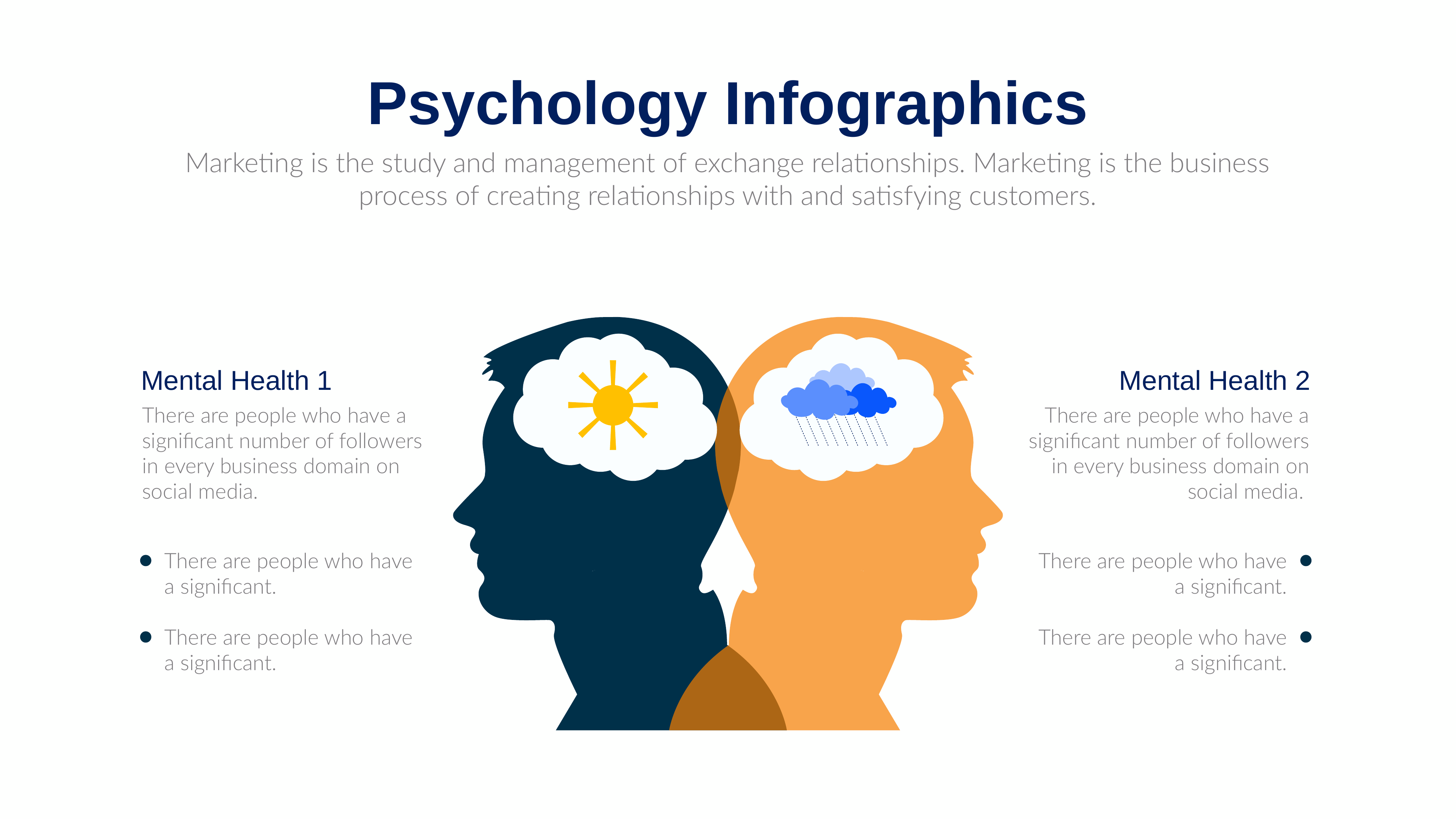

Psychology Infographics
Marketing is the study and management of exchange relationships. Marketing is the business process of creating relationships with and satisfying customers.

Mental Health 1
There are people who have a significant number of followers in every business domain on social media.
There are people who have a significant.

There are people who have a significant.

Mental Health 2
There are people who have a significant number of followers in every business domain on social media.
There are people who have a significant.

There are people who have a significant.